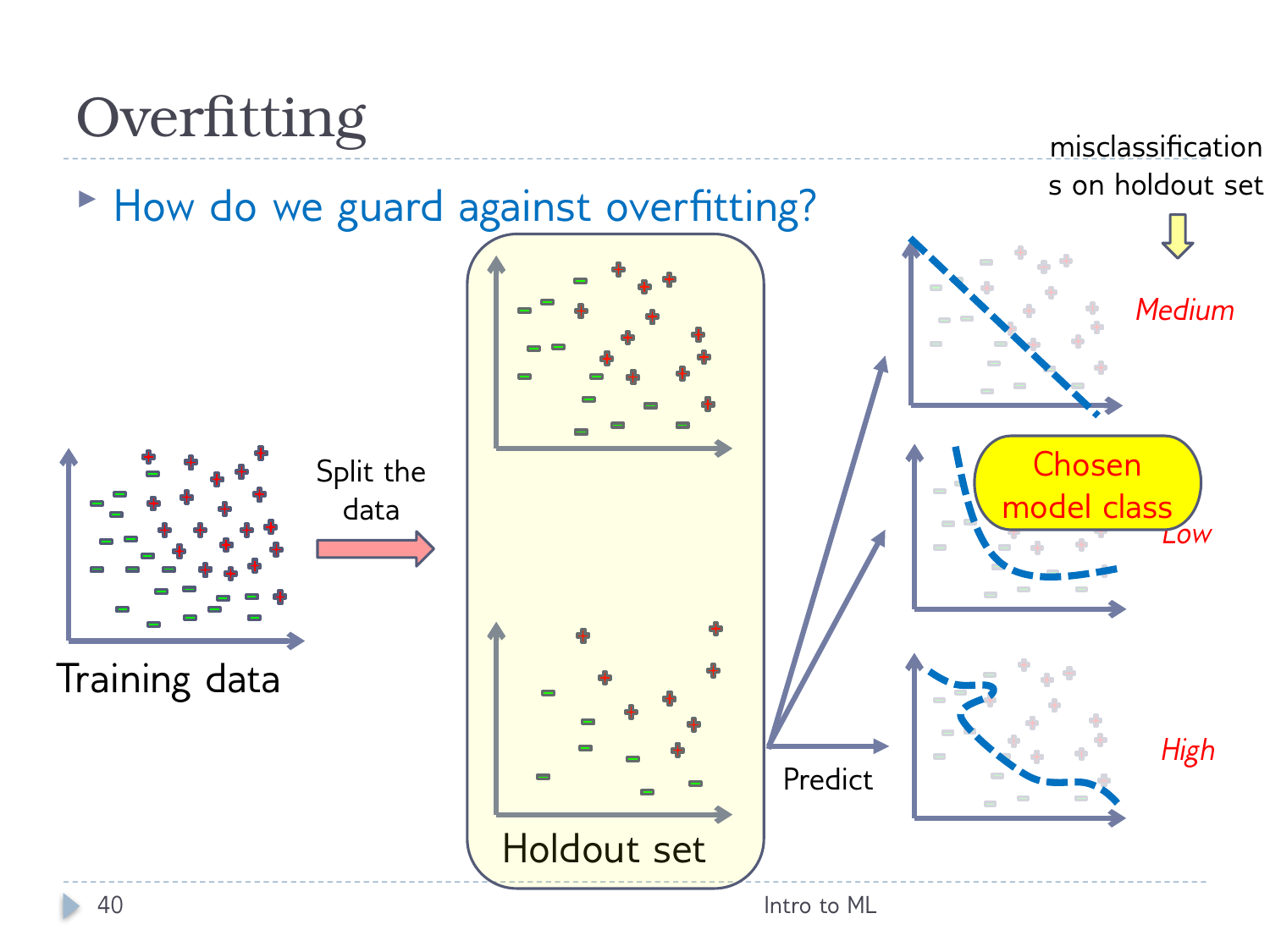

# Overfitting
misclassifications on holdout set

Medium
Low
High
How do we guard against overfitting?

Predict
Chosen model class

Split the data

Training data

Holdout set
40
Intro to ML